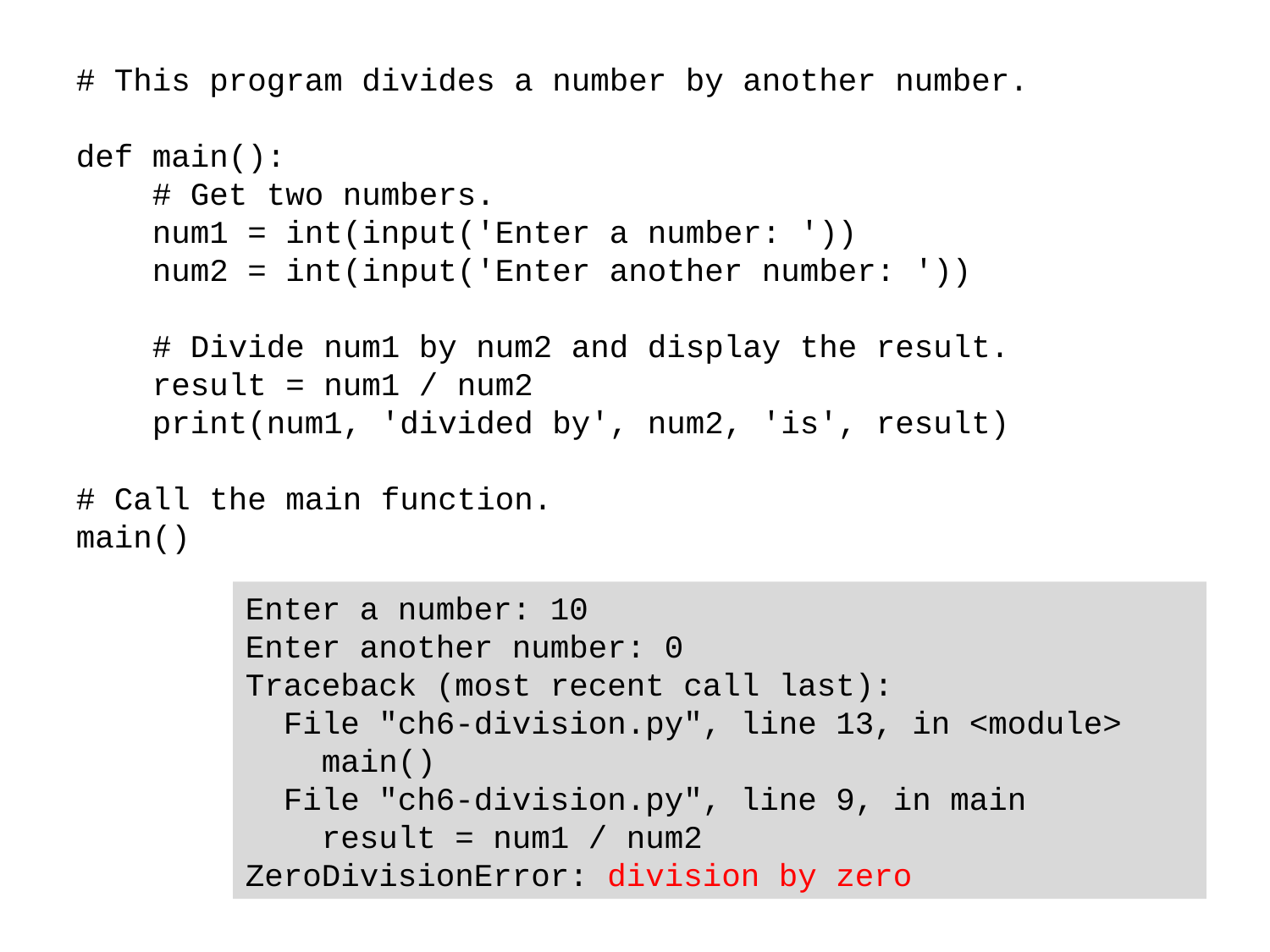

# This program divides a number by another number.

def main():
    # Get two numbers.
    num1 = int(input('Enter a number: '))
    num2 = int(input('Enter another number: '))

    # Divide num1 by num2 and display the result.
    result = num1 / num2
    print(num1, 'divided by', num2, 'is', result)

# Call the main function.
main()
Enter a number: 10
Enter another number: 0
Traceback (most recent call last):
  File "ch6-division.py", line 13, in <module>
    main()
  File "ch6-division.py", line 9, in main
    result = num1 / num2
ZeroDivisionError: division by zero